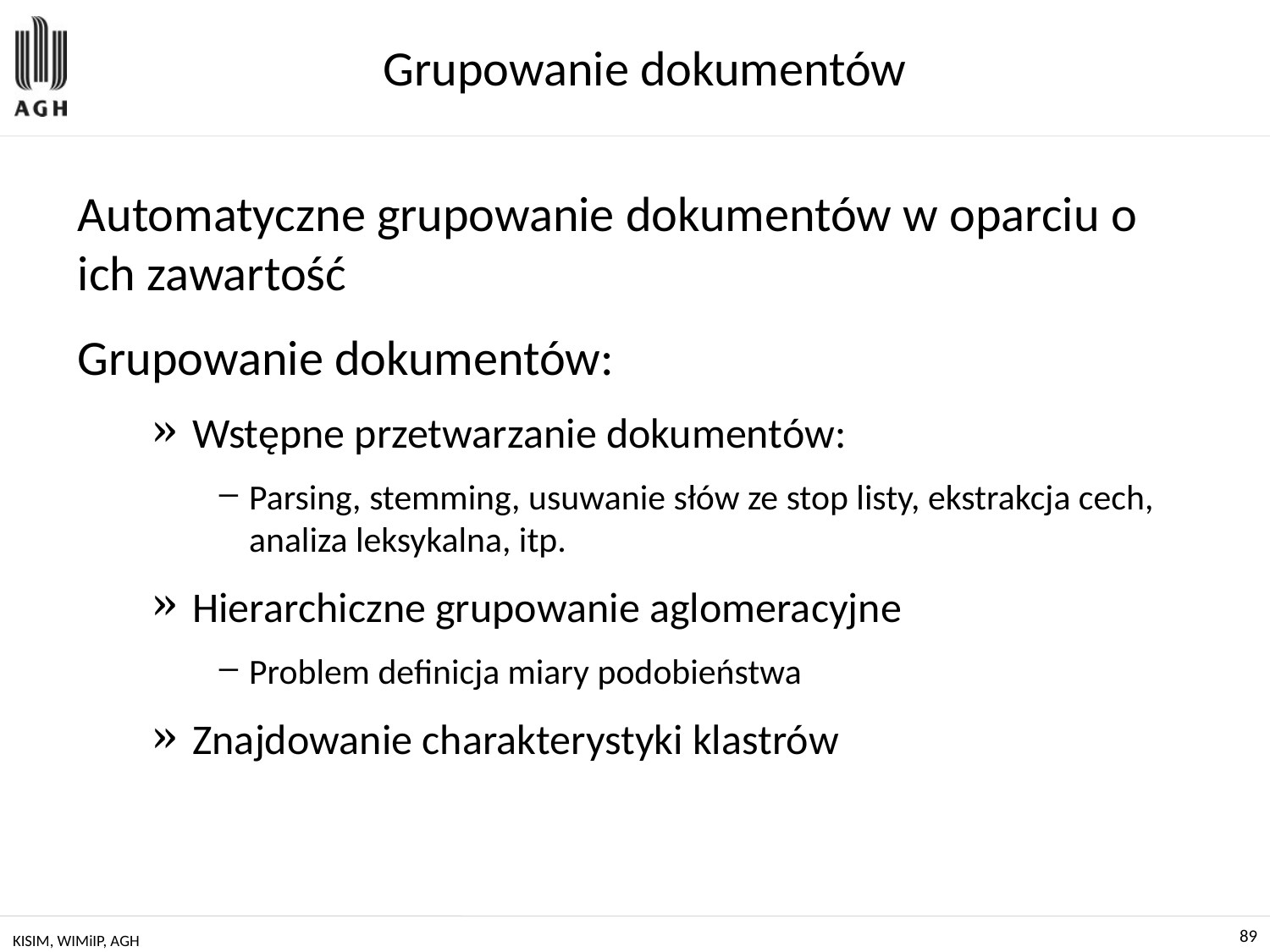

# Grupowanie dokumentów
Automatyczne grupowanie dokumentów w oparciu o ich zawartość
Grupowanie dokumentów:
Wstępne przetwarzanie dokumentów:
Parsing, stemming, usuwanie słów ze stop listy, ekstrakcja cech, analiza leksykalna, itp.
Hierarchiczne grupowanie aglomeracyjne
Problem definicja miary podobieństwa
Znajdowanie charakterystyki klastrów
KISIM, WIMiIP, AGH